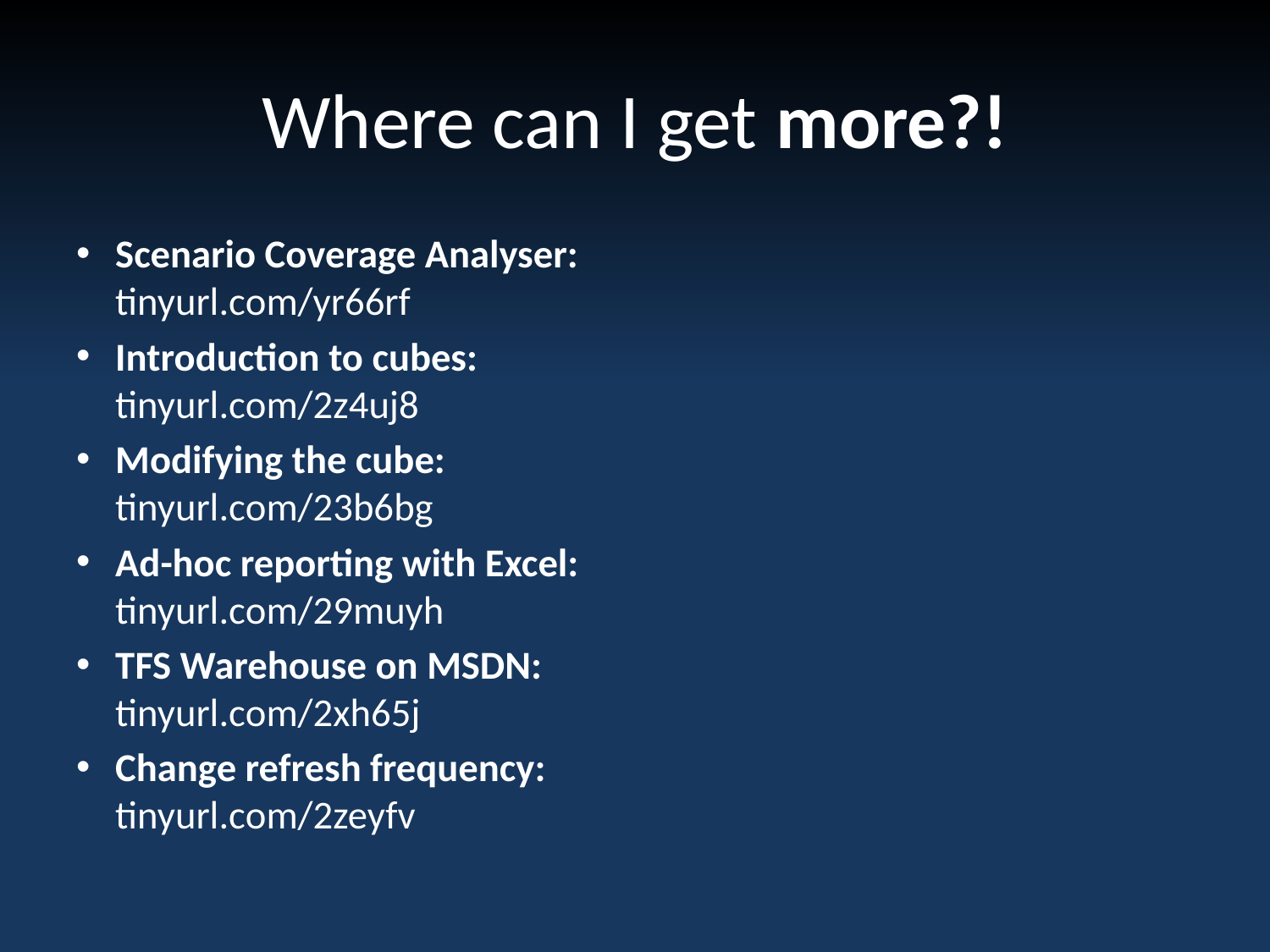

# Where can I get more?!
Scenario Coverage Analyser:
tinyurl.com/yr66rf
Introduction to cubes:
tinyurl.com/2z4uj8
Modifying the cube:
tinyurl.com/23b6bg
Ad-hoc reporting with Excel:
tinyurl.com/29muyh
TFS Warehouse on MSDN:
tinyurl.com/2xh65j
Change refresh frequency:
tinyurl.com/2zeyfv